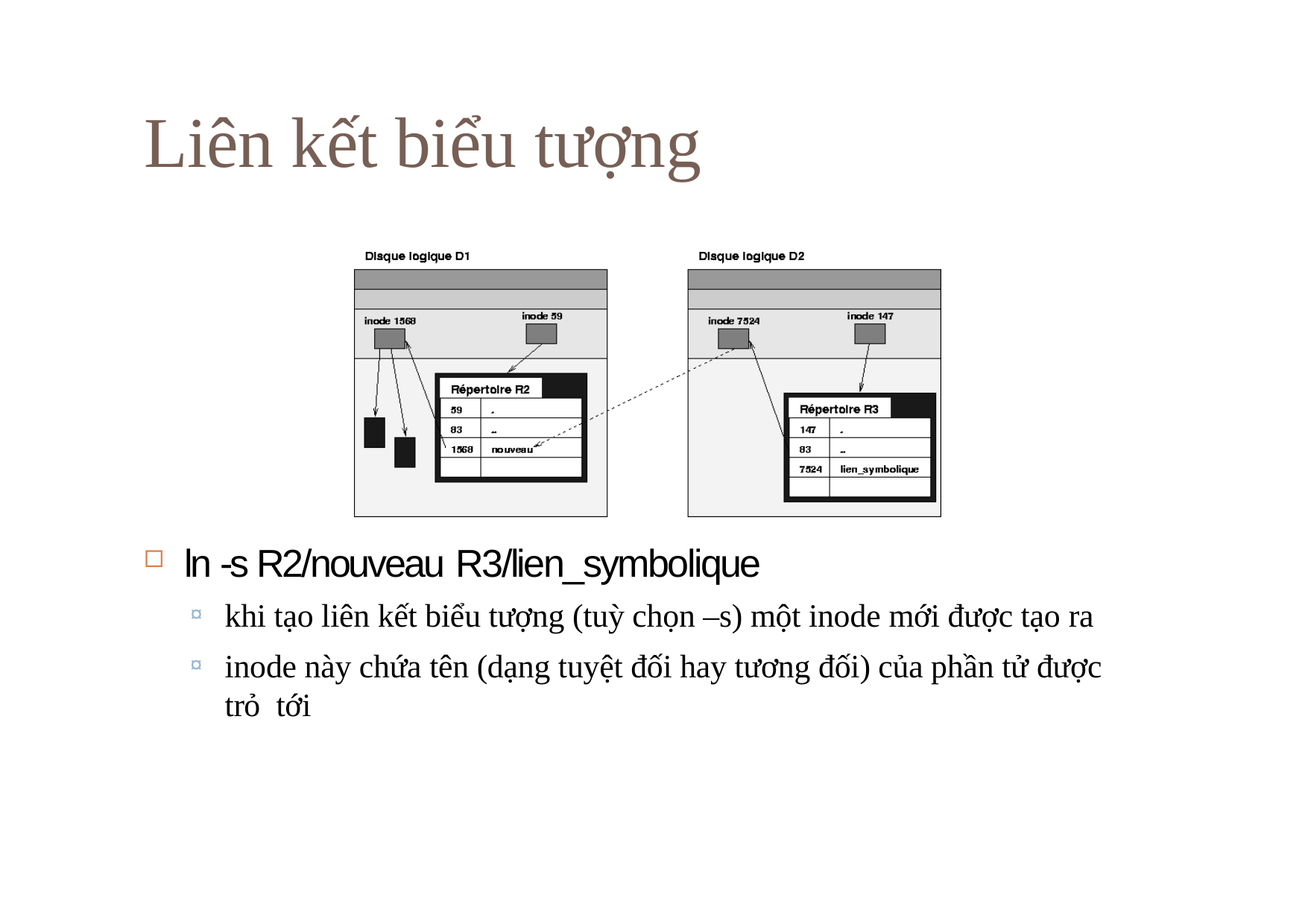

# Liên kết biểu tượng

ln -s R2/nouveau R3/lien_symbolique
khi tạo liên kết biểu tượng (tuỳ chọn –s) một inode mới được tạo ra
inode này chứa tên (dạng tuyệt đối hay tương đối) của phần tử được trỏ  tới